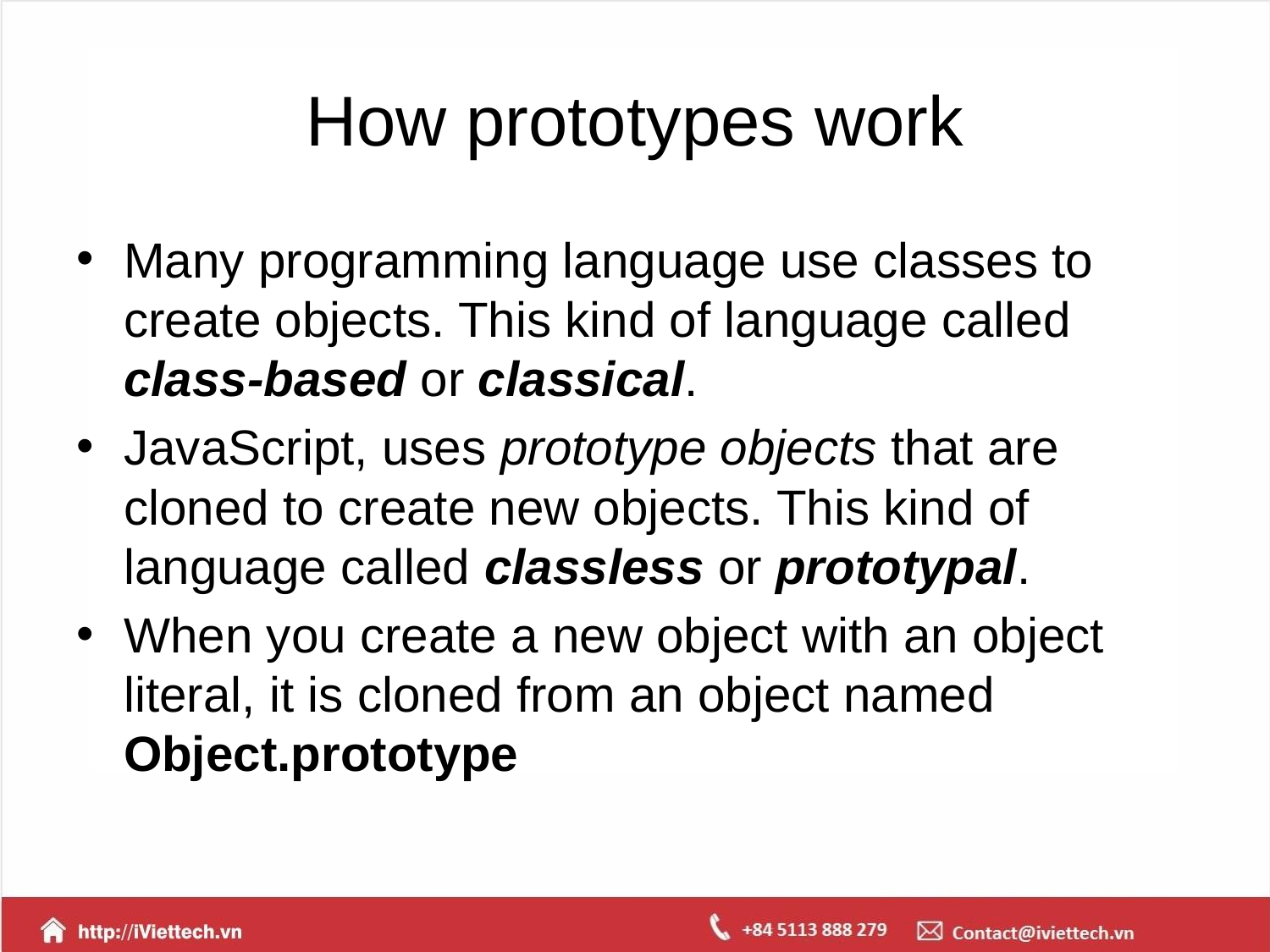

# How prototypes work
Many programming language use classes to create objects. This kind of language called class-based or classical.
JavaScript, uses prototype objects that are cloned to create new objects. This kind of language called classless or prototypal.
When you create a new object with an object literal, it is cloned from an object named Object.prototype